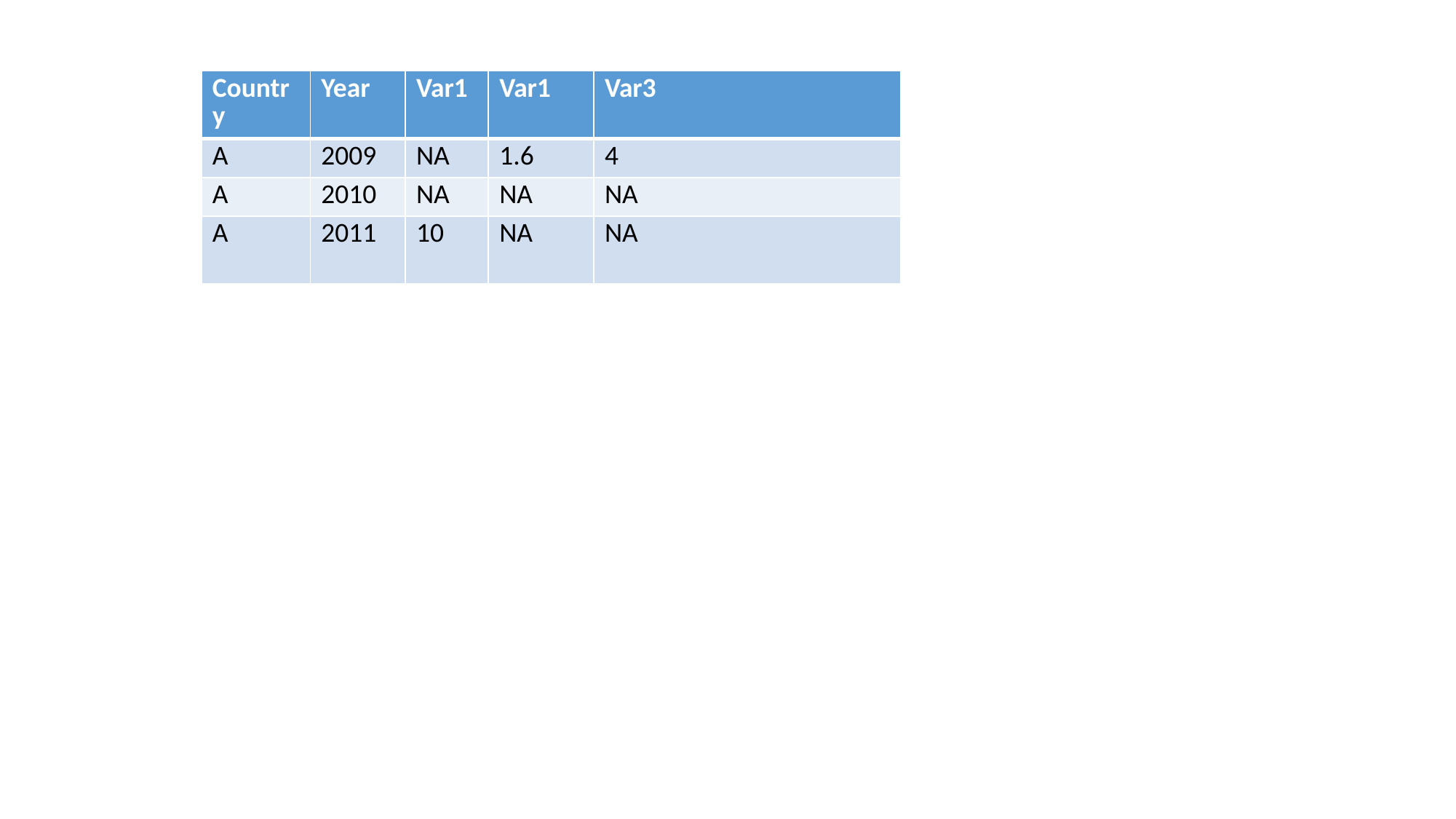

| Country | Year | Var1 | Var1 | Var3 |
| --- | --- | --- | --- | --- |
| A | 2009 | NA | 1.6 | 4 |
| A | 2010 | NA | NA | NA |
| A | 2011 | 10 | NA | NA |